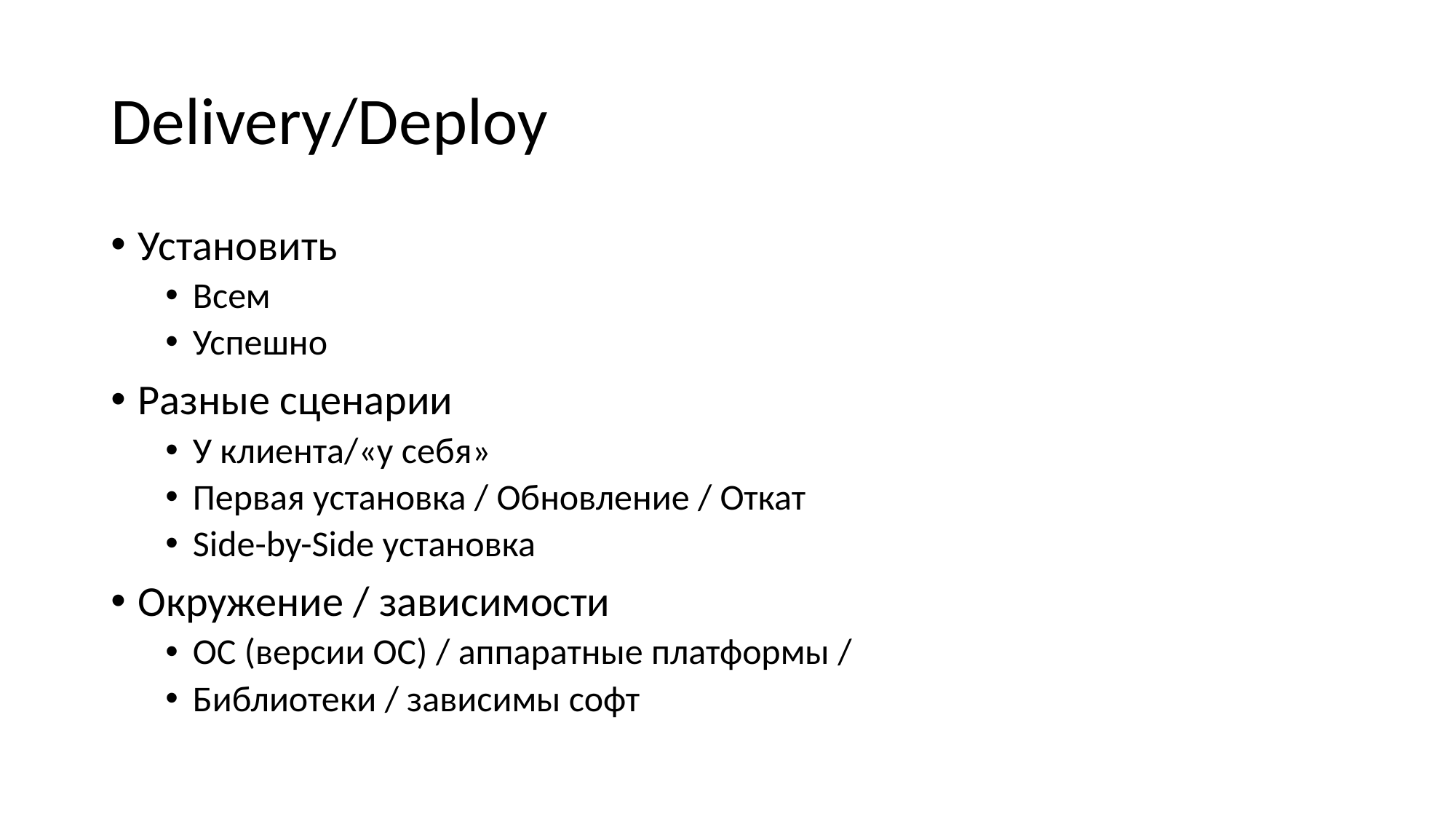

# Delivery/Deploy
Установить
Всем
Успешно
Разные сценарии
У клиента/«у себя»
Первая установка / Обновление / Откат
Side-by-Side установка
Окружение / зависимости
ОС (версии ОС) / аппаратные платформы /
Библиотеки / зависимы софт